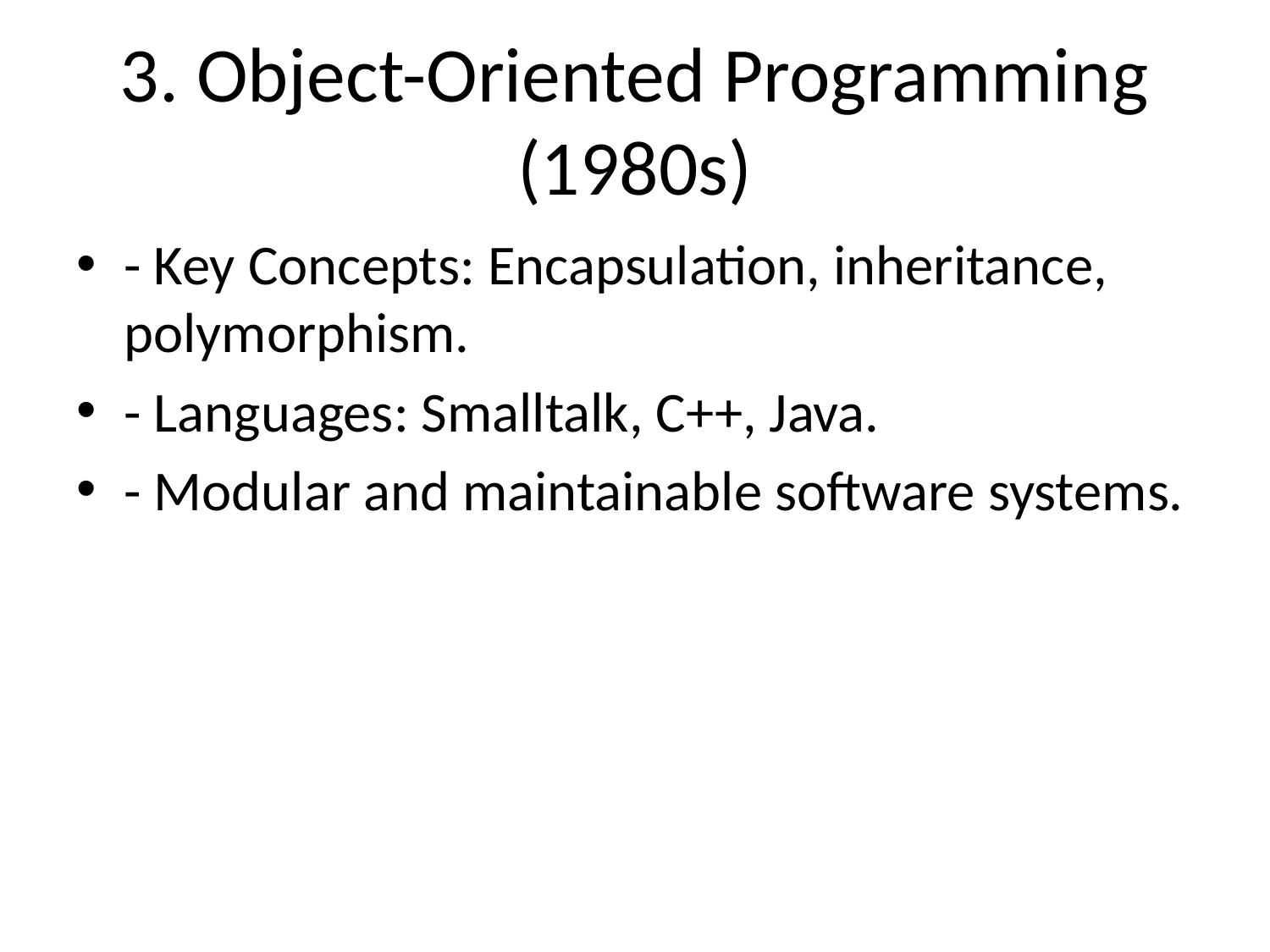

# 3. Object-Oriented Programming (1980s)
- Key Concepts: Encapsulation, inheritance, polymorphism.
- Languages: Smalltalk, C++, Java.
- Modular and maintainable software systems.